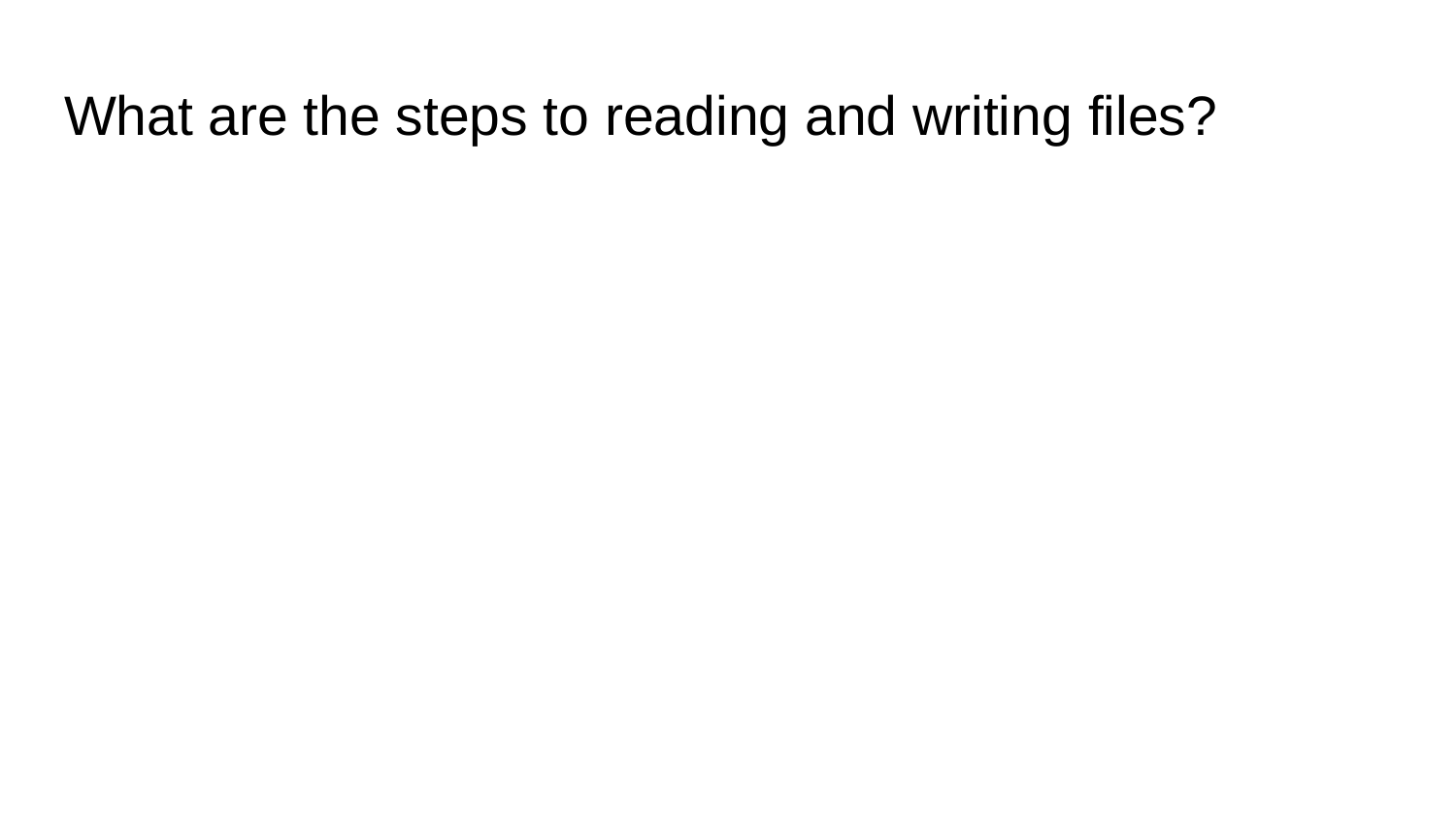

# What are the steps to reading and writing files?